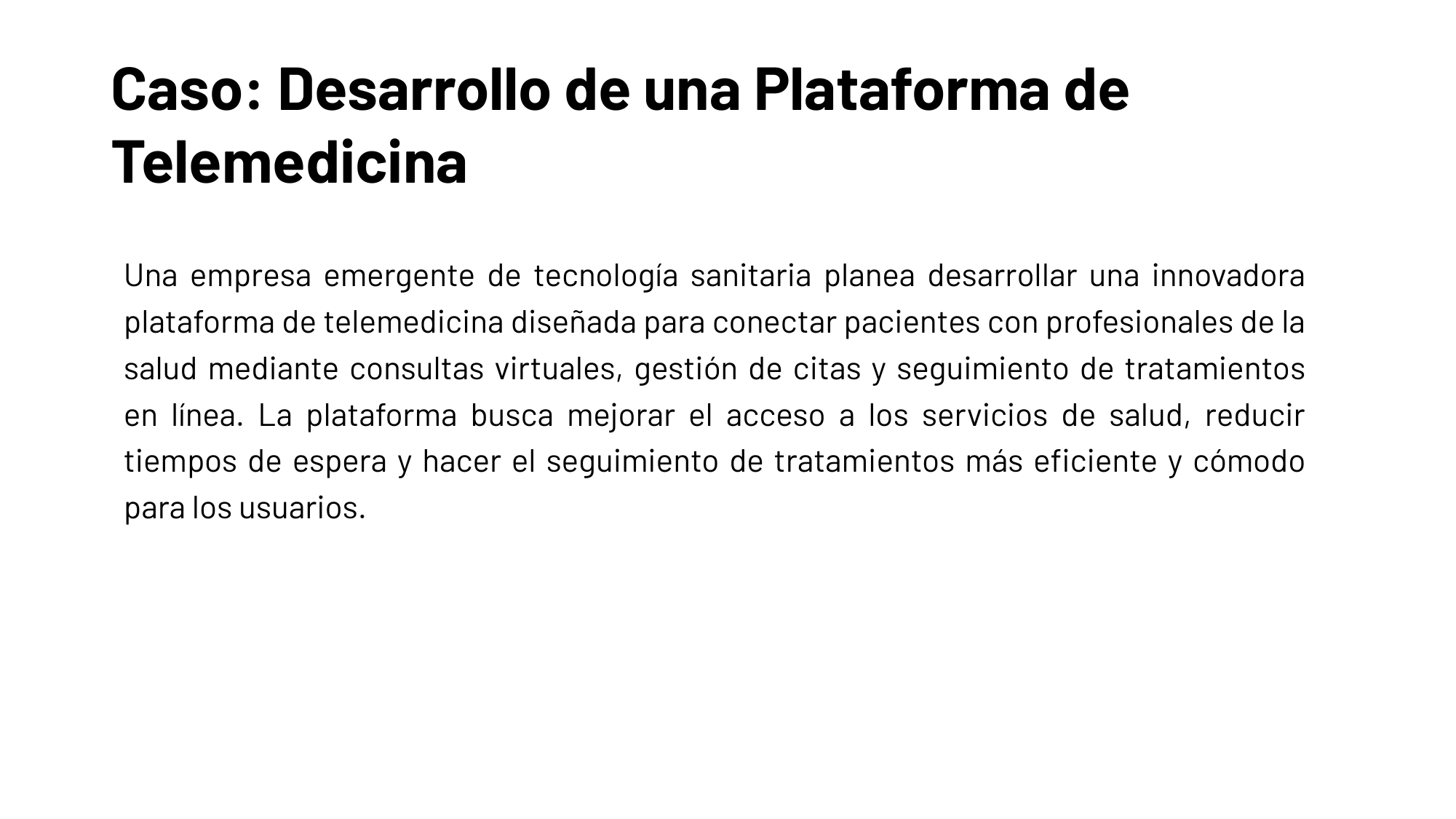

# Caso: Desarrollo de una Plataforma de Telemedicina
Una empresa emergente de tecnología sanitaria planea desarrollar una innovadora plataforma de telemedicina diseñada para conectar pacientes con profesionales de la salud mediante consultas virtuales, gestión de citas y seguimiento de tratamientos en línea. La plataforma busca mejorar el acceso a los servicios de salud, reducir tiempos de espera y hacer el seguimiento de tratamientos más eficiente y cómodo para los usuarios.